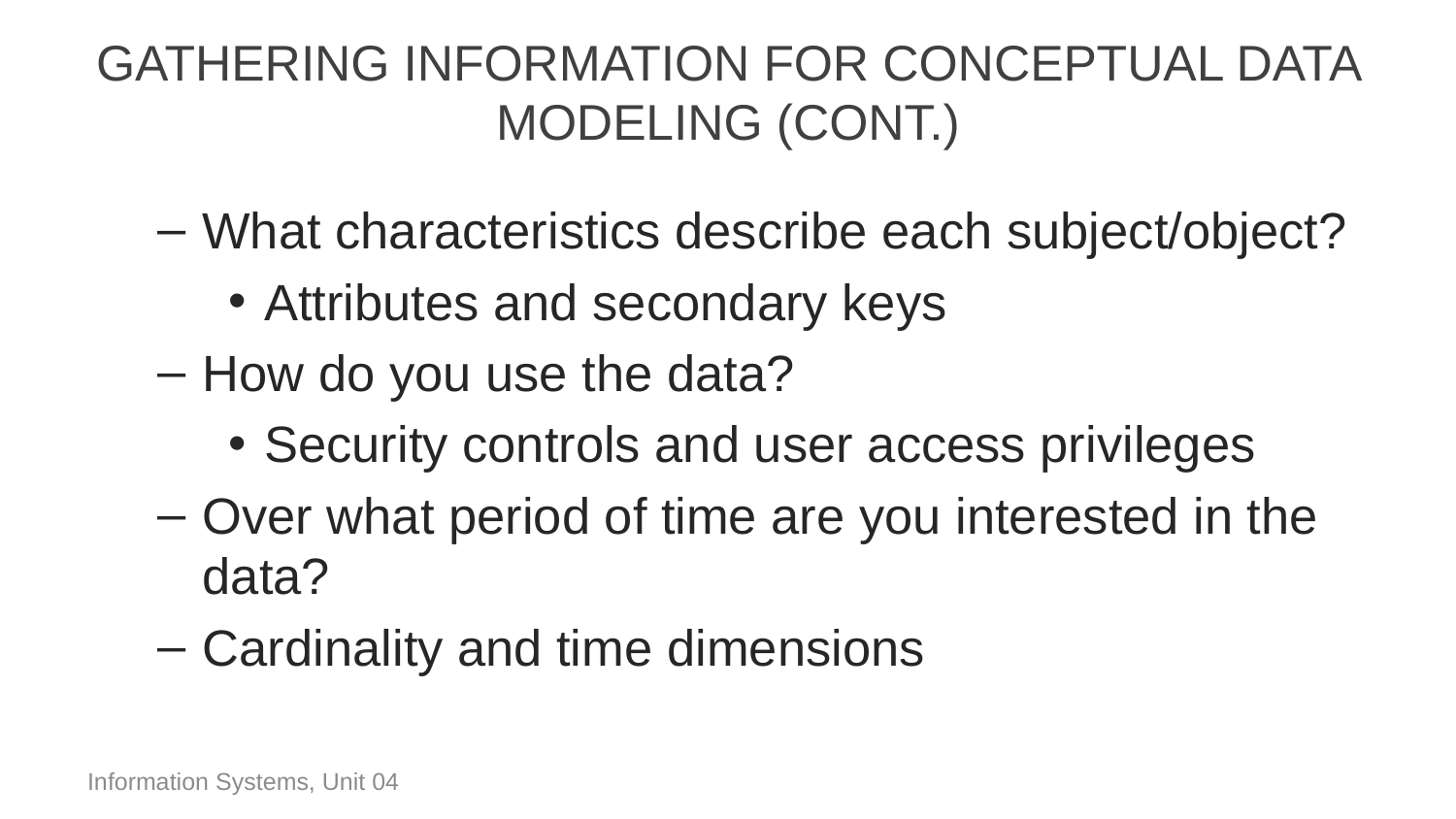

# Gathering Information for Conceptual Data Modeling (Cont.)
What characteristics describe each subject/object?
Attributes and secondary keys
How do you use the data?
Security controls and user access privileges
Over what period of time are you interested in the data?
Cardinality and time dimensions
Information Systems, Unit 04
15